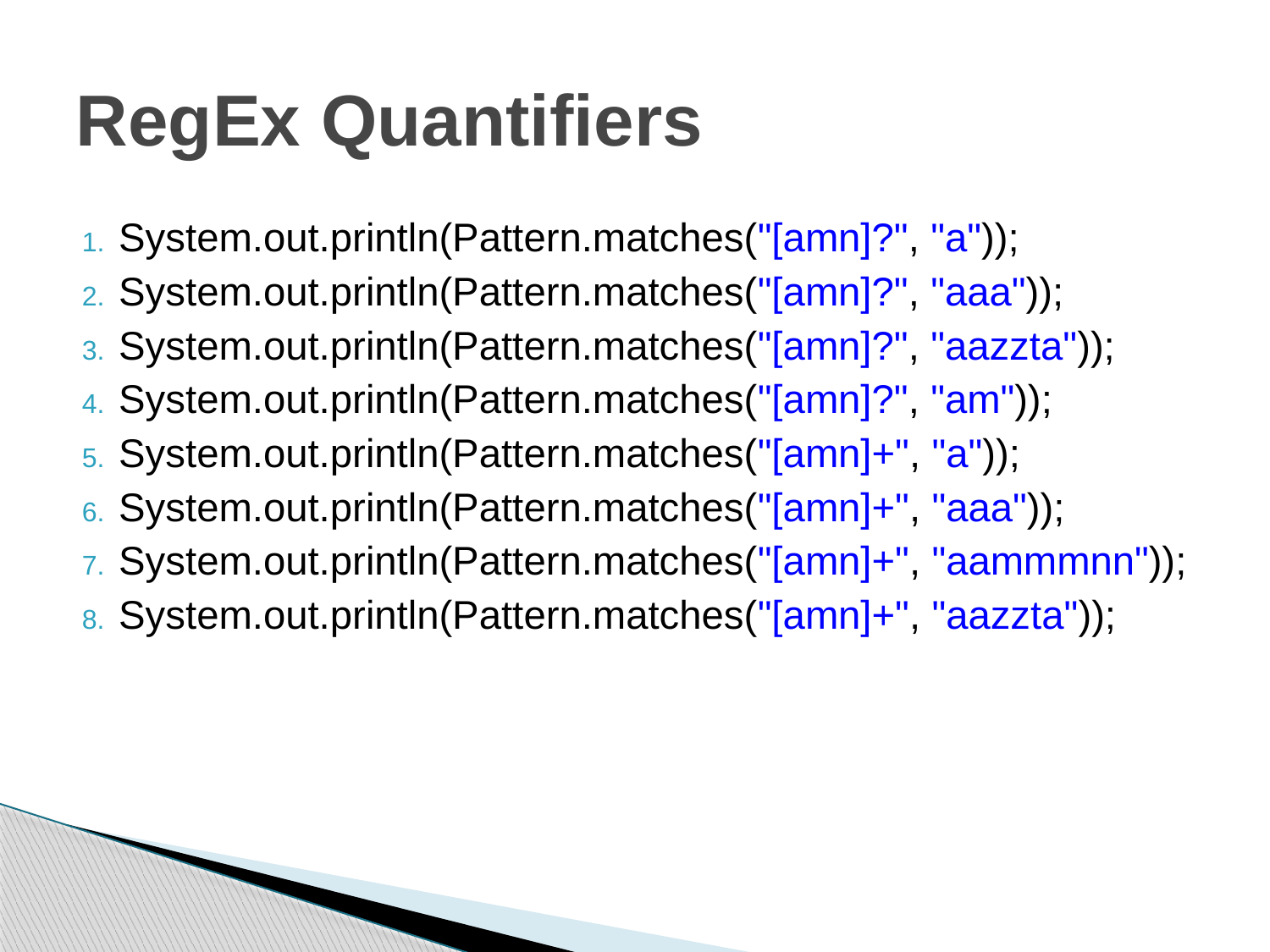

# RegEx Quantifiers
System.out.println(Pattern.matches("[amn]?", "a"));
System.out.println(Pattern.matches("[amn]?", "aaa"));
System.out.println(Pattern.matches("[amn]?", "aazzta"));
System.out.println(Pattern.matches("[amn]?", "am"));
System.out.println(Pattern.matches("[amn]+", "a"));
System.out.println(Pattern.matches("[amn]+", "aaa"));
System.out.println(Pattern.matches("[amn]+", "aammmnn"));
System.out.println(Pattern.matches("[amn]+", "aazzta"));